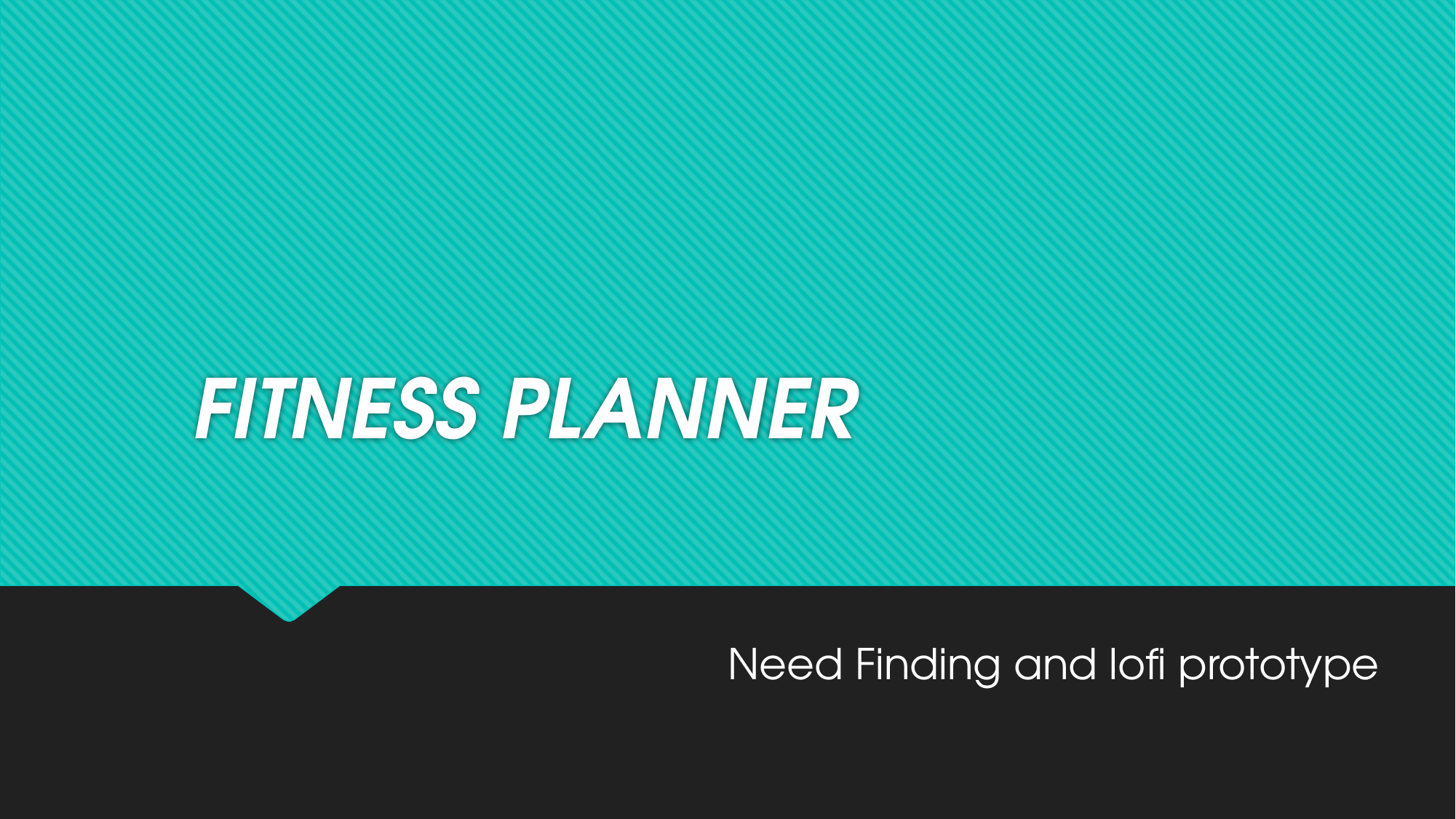

# FITNESS PLANNER
Need Finding and lofi prototype